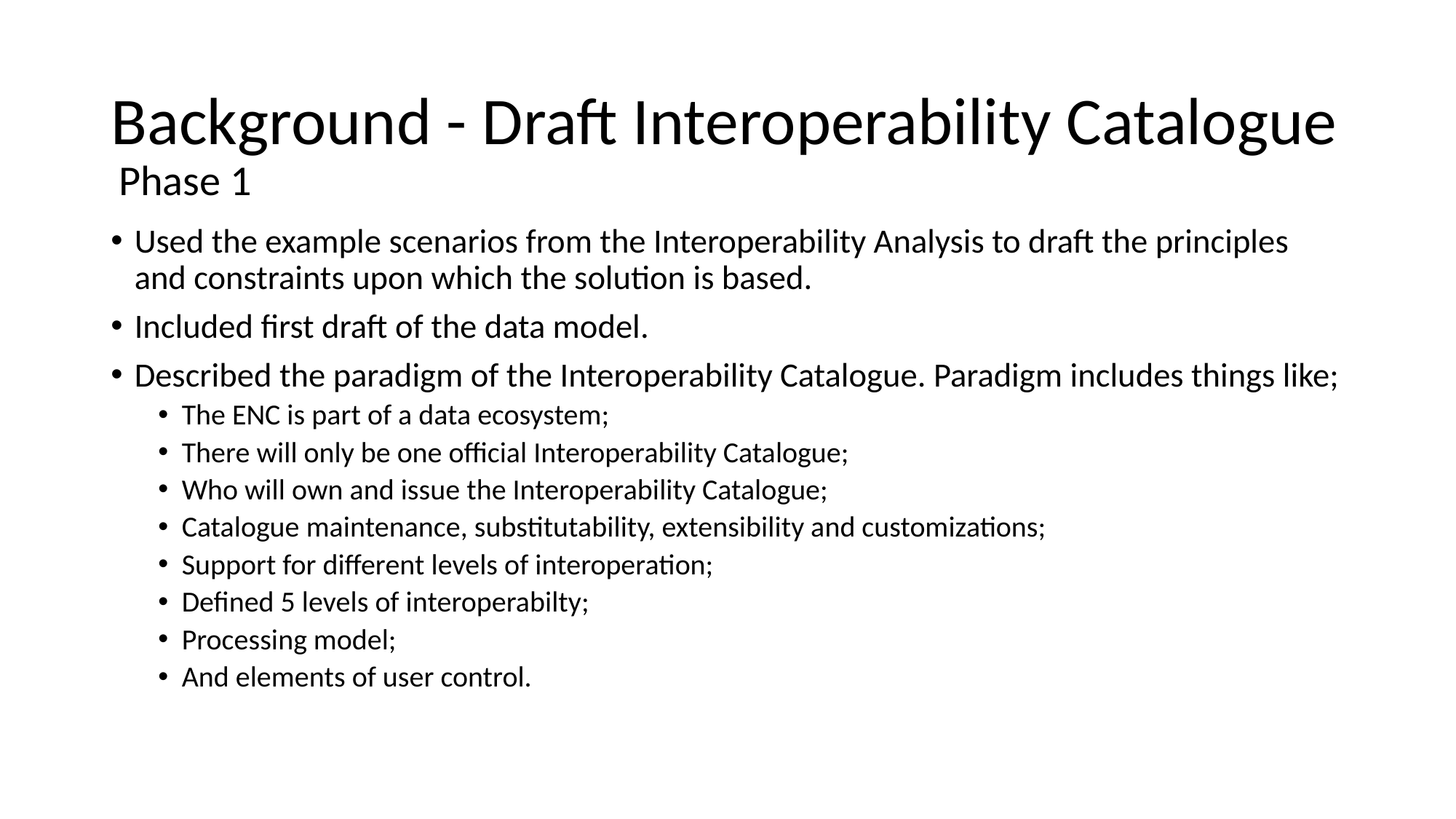

# Background - Draft Interoperability Catalogue
Phase 1
Used the example scenarios from the Interoperability Analysis to draft the principles and constraints upon which the solution is based.
Included first draft of the data model.
Described the paradigm of the Interoperability Catalogue. Paradigm includes things like;
The ENC is part of a data ecosystem;
There will only be one official Interoperability Catalogue;
Who will own and issue the Interoperability Catalogue;
Catalogue maintenance, substitutability, extensibility and customizations;
Support for different levels of interoperation;
Defined 5 levels of interoperabilty;
Processing model;
And elements of user control.